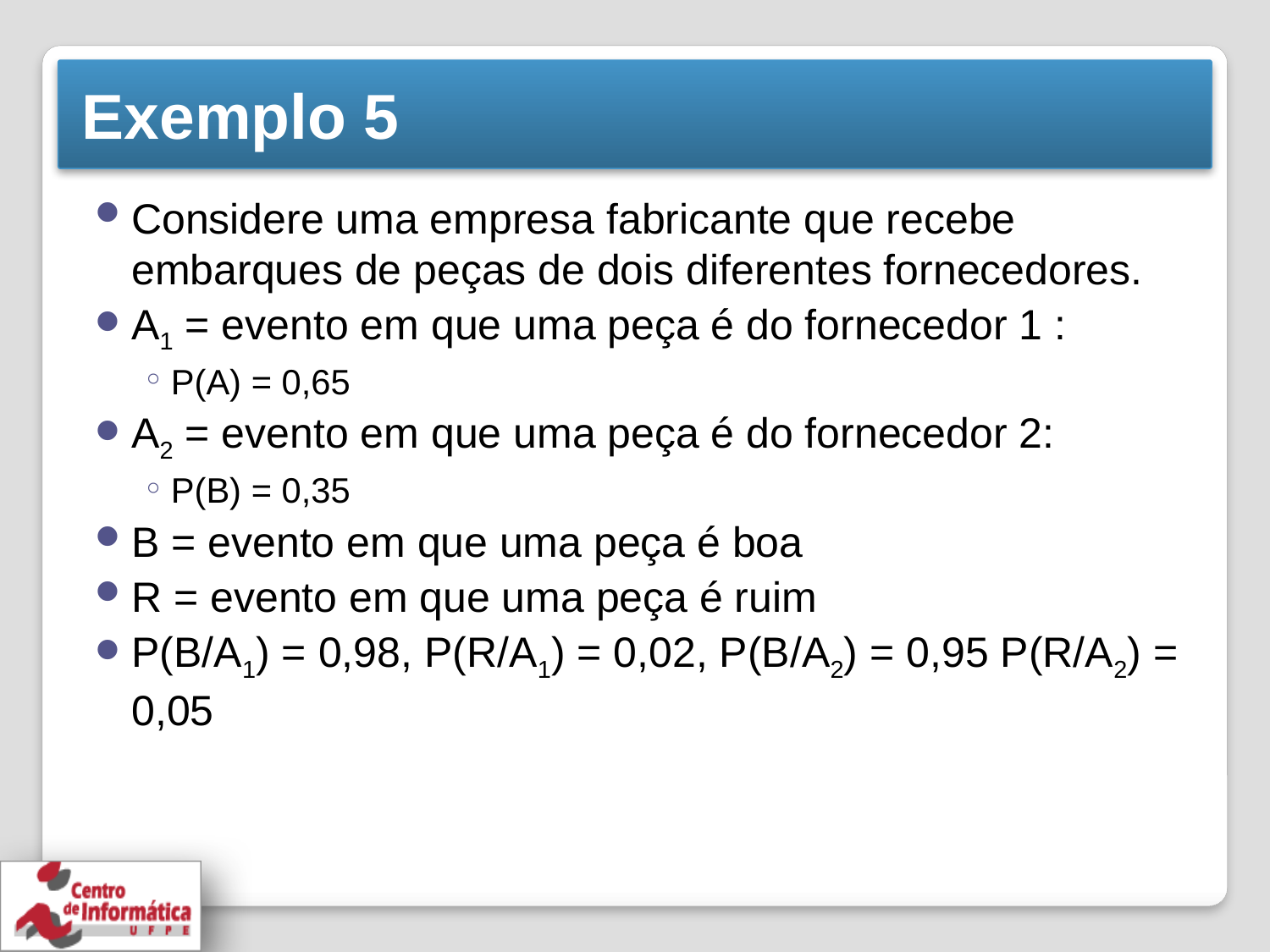

# Exemplo 5
Considere uma empresa fabricante que recebe embarques de peças de dois diferentes fornecedores.
A1 = evento em que uma peça é do fornecedor 1 :
P(A) = 0,65
A2 = evento em que uma peça é do fornecedor 2:
P(B) = 0,35
B = evento em que uma peça é boa
R = evento em que uma peça é ruim
P(B/A1) = 0,98, P(R/A1) = 0,02, P(B/A2) = 0,95 P(R/A2) = 0,05